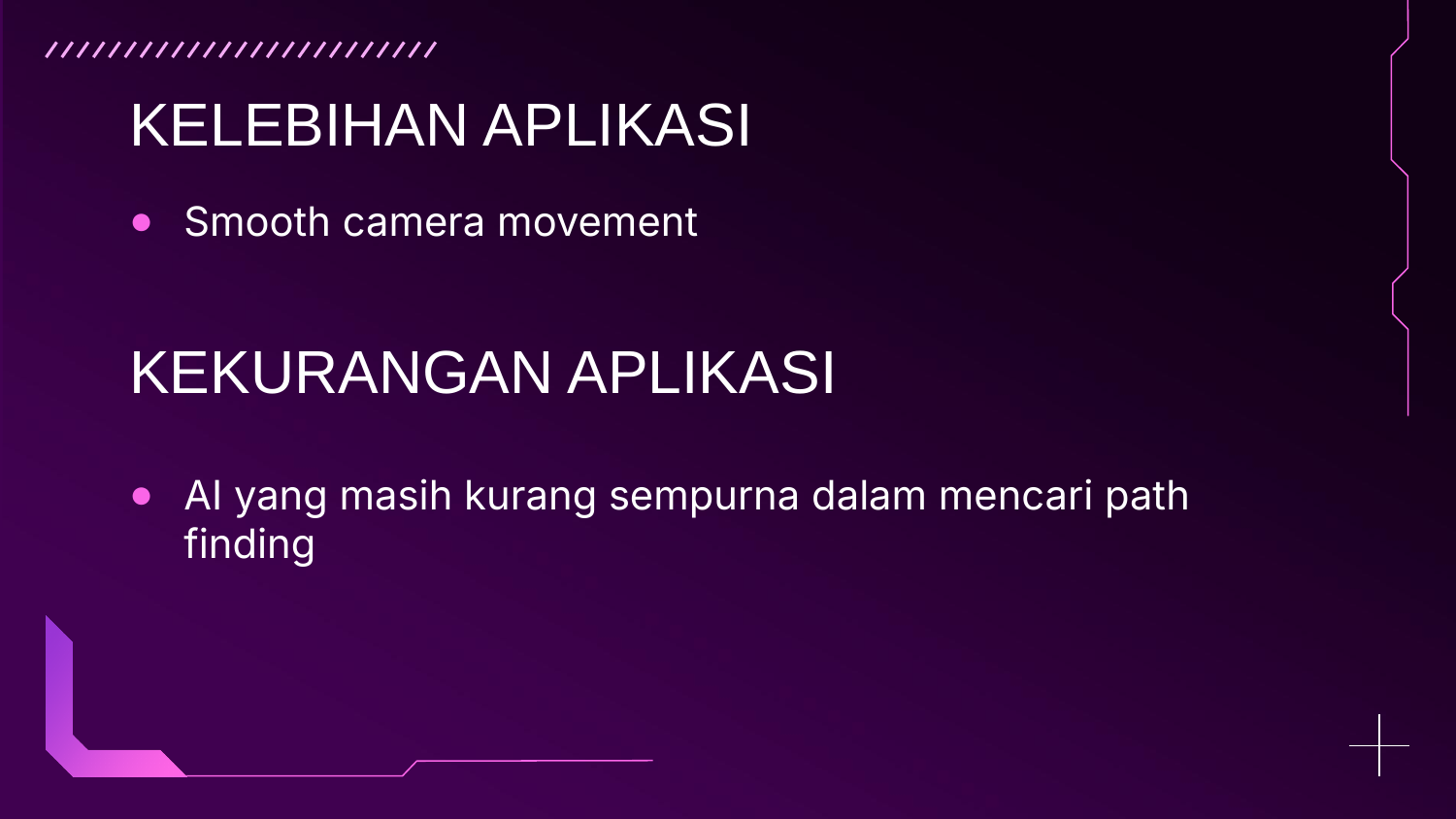

# KELEBIHAN APLIKASI
Smooth camera movement
KEKURANGAN APLIKASI
AI yang masih kurang sempurna dalam mencari path finding